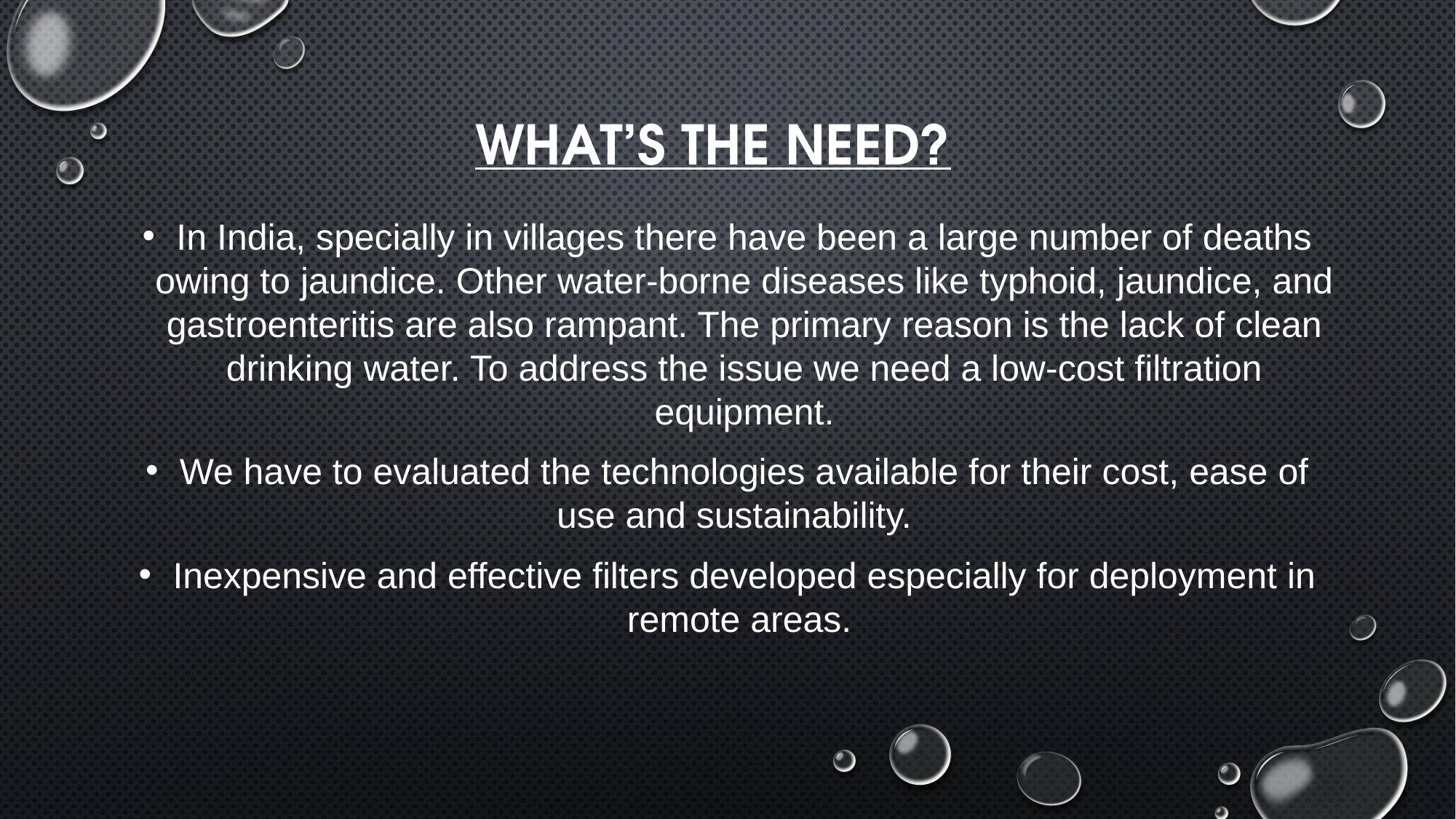

# What’s the need?
In India, specially in villages there have been a large number of deaths owing to jaundice. Other water-borne diseases like typhoid, jaundice, and gastroenteritis are also rampant. The primary reason is the lack of clean drinking water. To address the issue we need a low-cost filtration equipment.
We have to evaluated the technologies available for their cost, ease of use and sustainability.
Inexpensive and effective filters developed especially for deployment in remote areas.